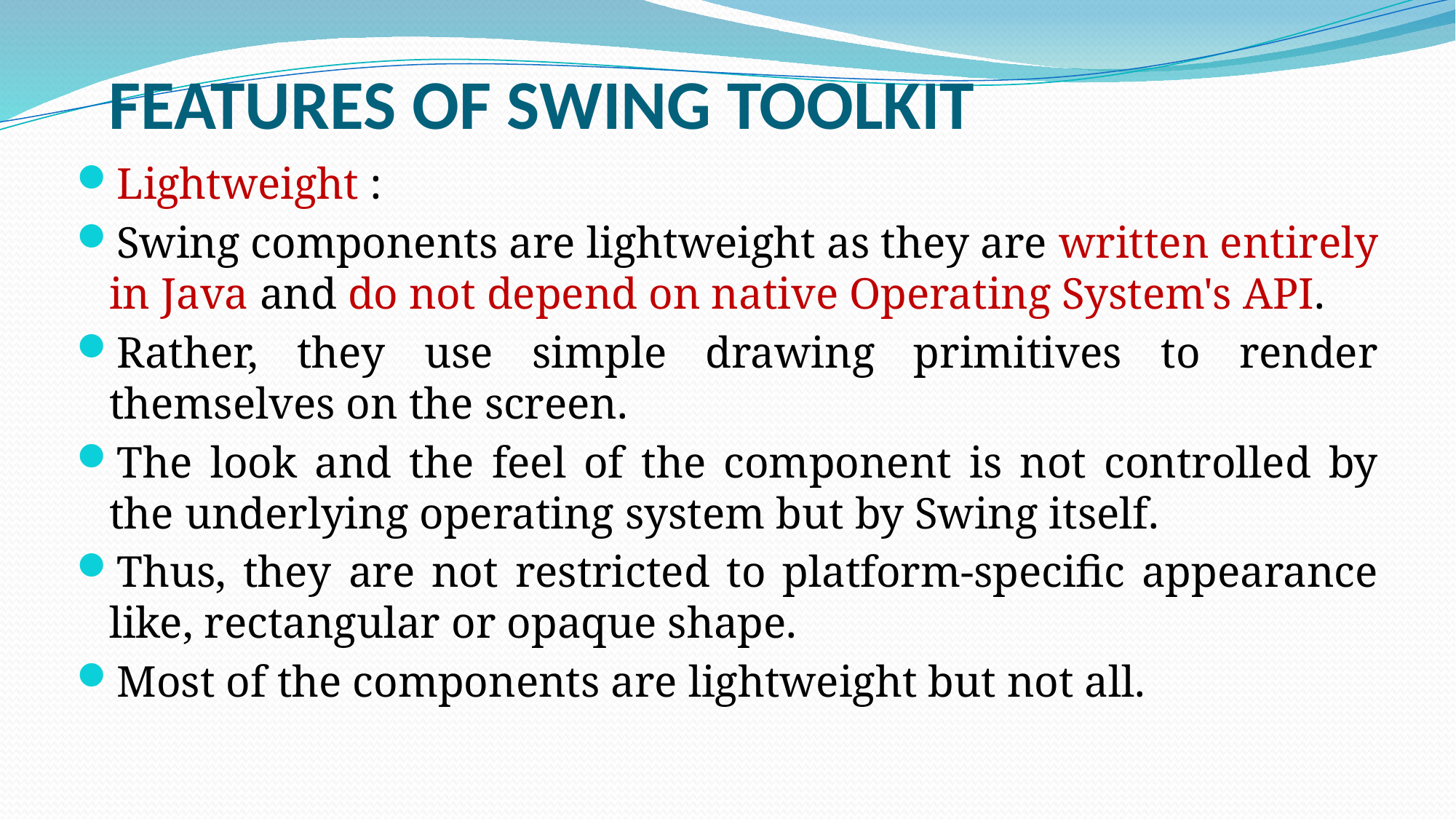

FEATURES OF SWING TOOLKIT
Lightweight :
Swing components are lightweight as they are written entirely in Java and do not depend on native Operating System's API.
Rather, they use simple drawing primitives to render themselves on the screen.
The look and the feel of the component is not controlled by the underlying operating system but by Swing itself.
Thus, they are not restricted to platform-specific appearance like, rectangular or opaque shape.
Most of the components are lightweight but not all.